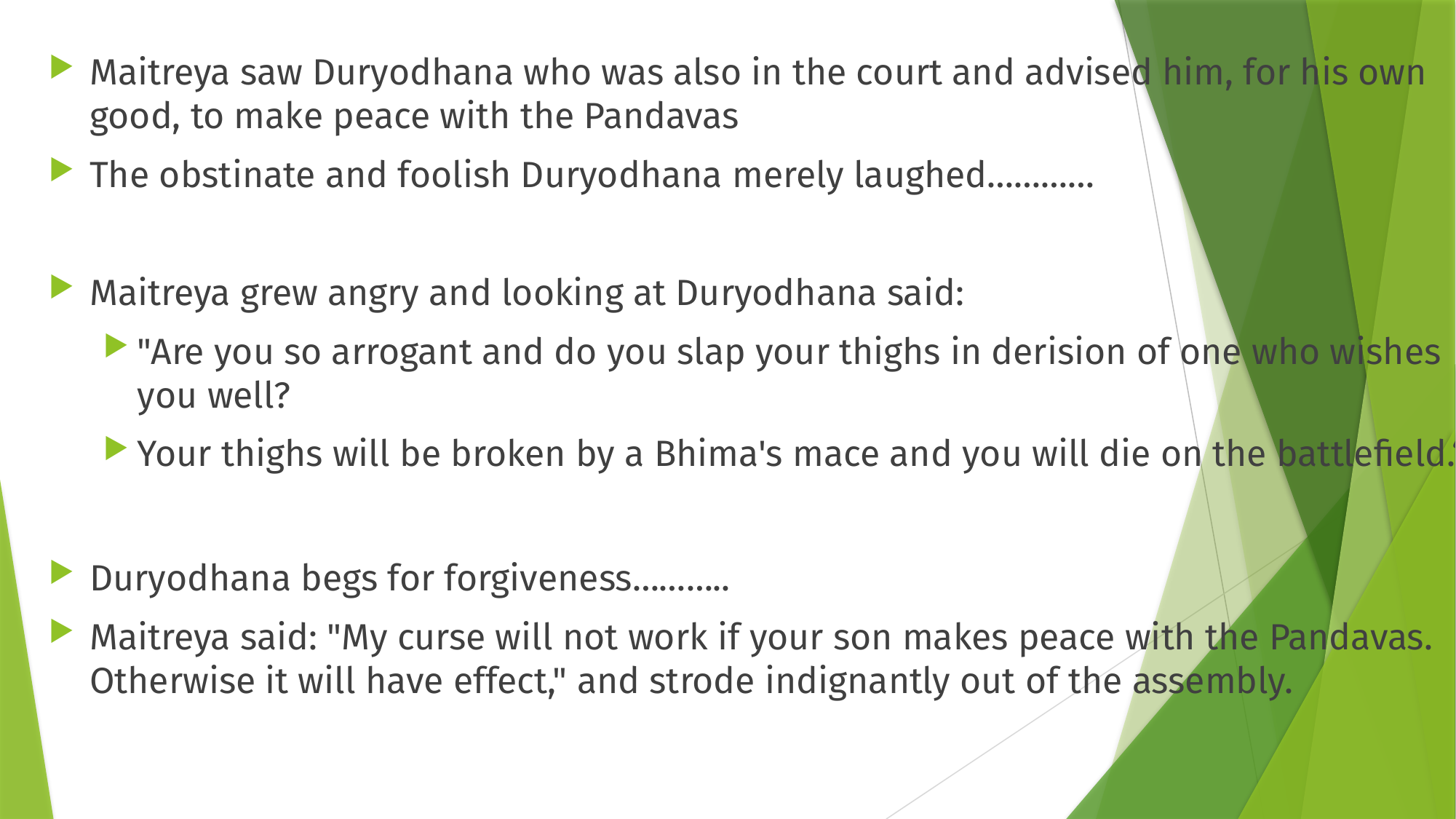

Maitreya saw Duryodhana who was also in the court and advised him, for his own good, to make peace with the Pandavas
The obstinate and foolish Duryodhana merely laughed…………

Maitreya grew angry and looking at Duryodhana said:
"Are you so arrogant and do you slap your thighs in derision of one who wishes you well?
Your thighs will be broken by a Bhima's mace and you will die on the battlefield.“

Duryodhana begs for forgiveness………..
Maitreya said: "My curse will not work if your son makes peace with the Pandavas. Otherwise it will have effect," and strode indignantly out of the assembly.